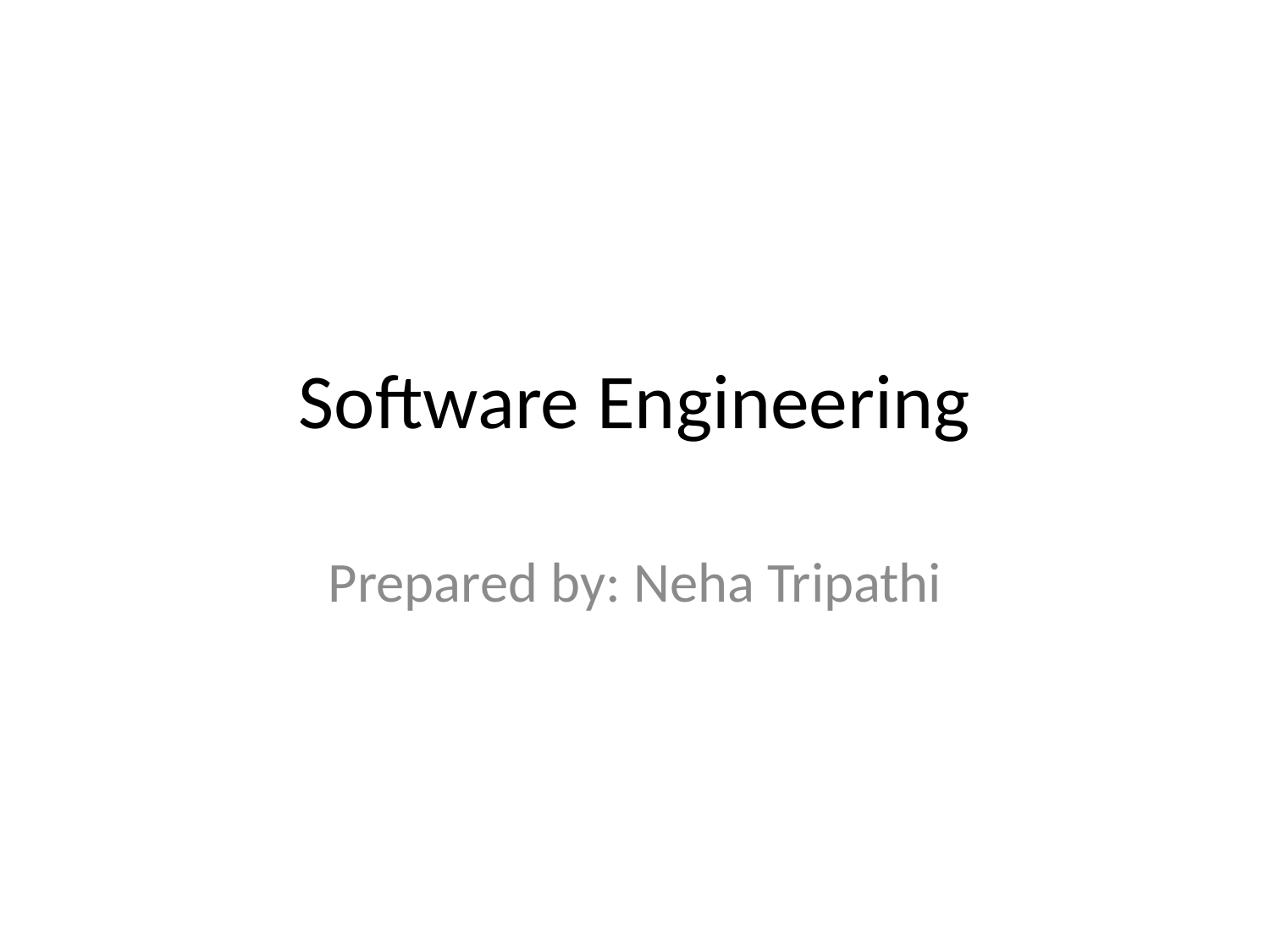

# Software Engineering
Prepared by: Neha Tripathi